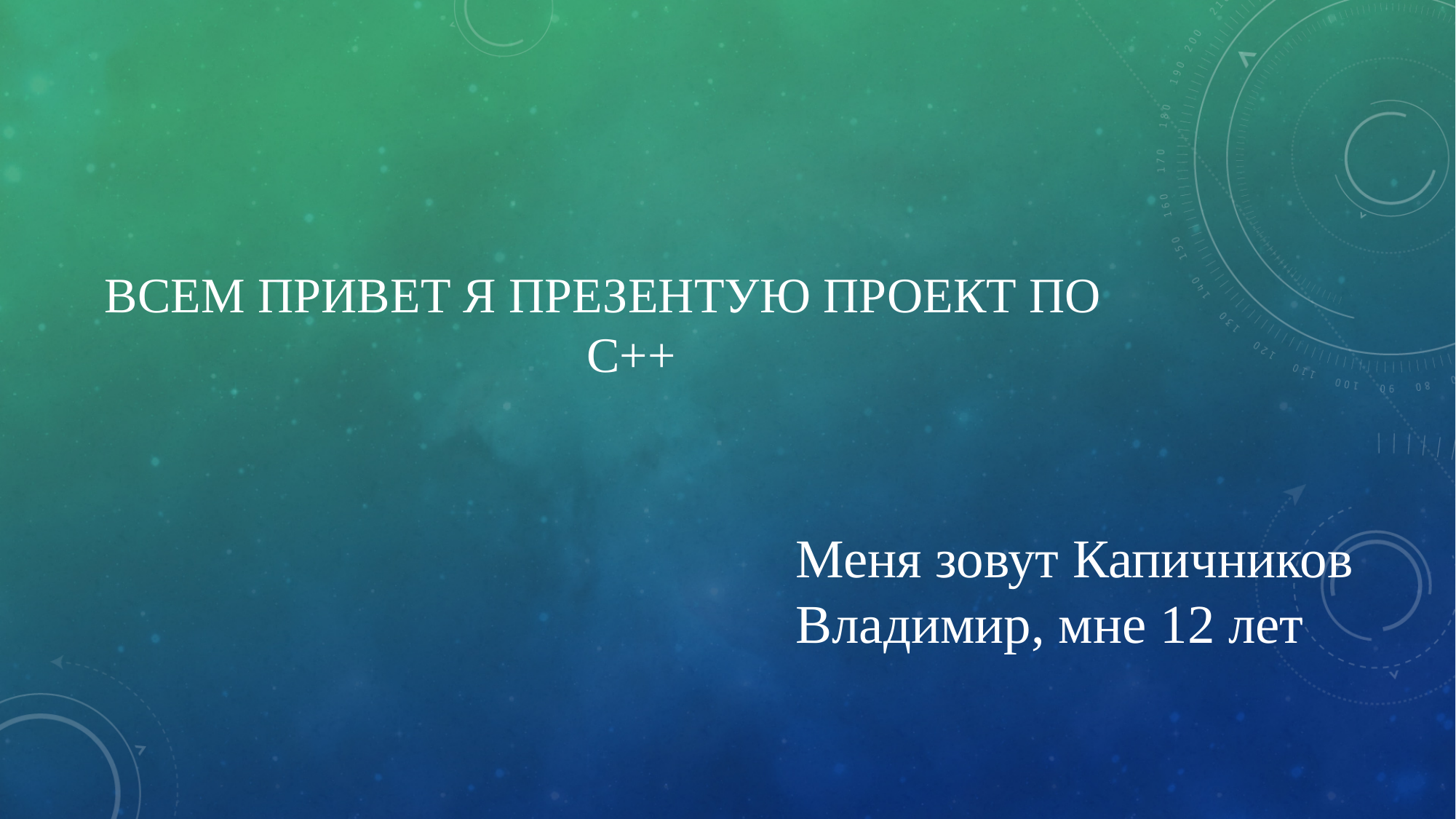

# Всем привет я презентую проект по с++
Меня зовут Капичников Владимир, мне 12 лет